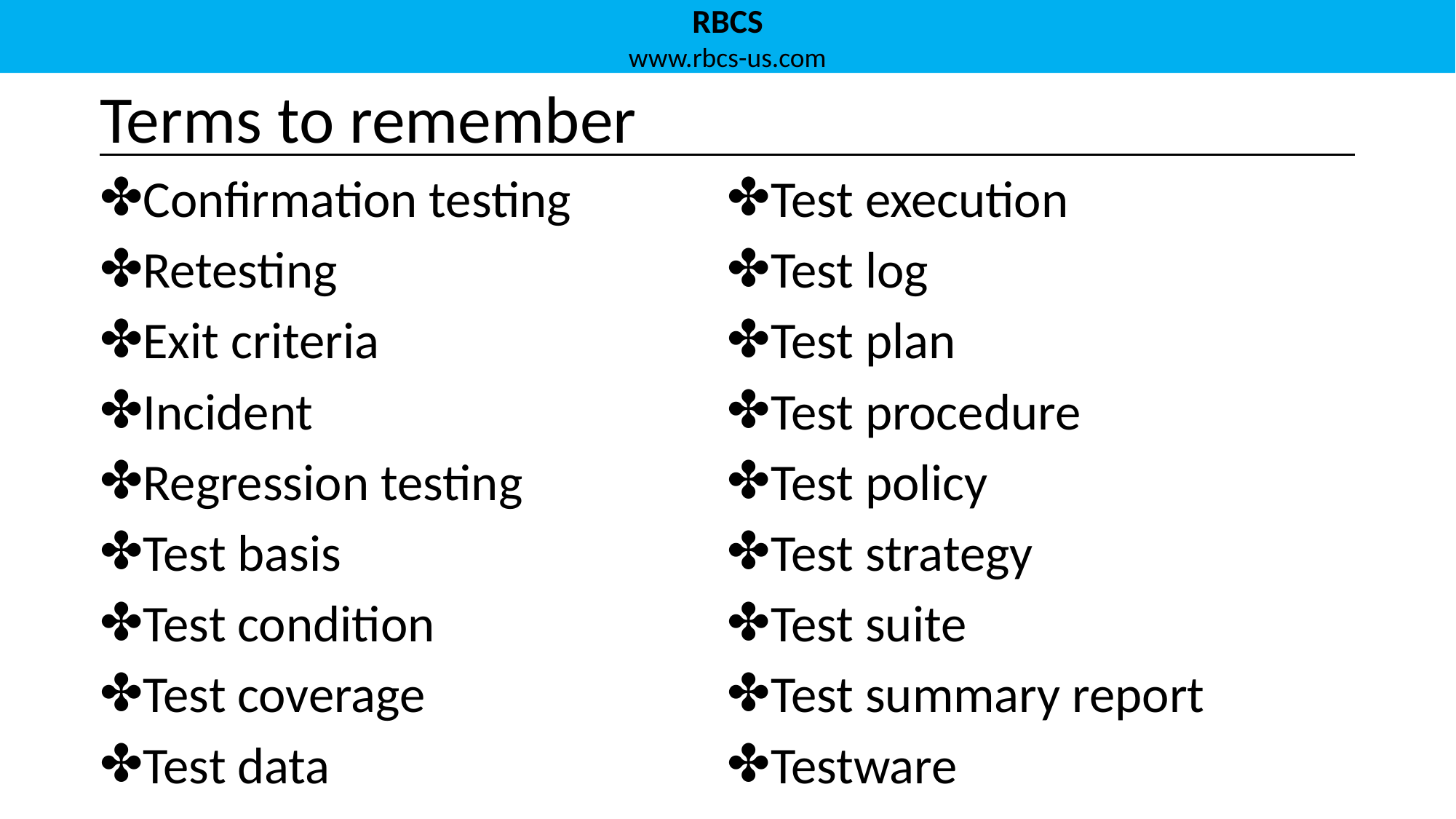

# Terms to remember
Confirmation testing
Retesting
Exit criteria
Incident
Regression testing
Test basis
Test condition
Test coverage
Test data
Test execution
Test log
Test plan
Test procedure
Test policy
Test strategy
Test suite
Test summary report
Testware